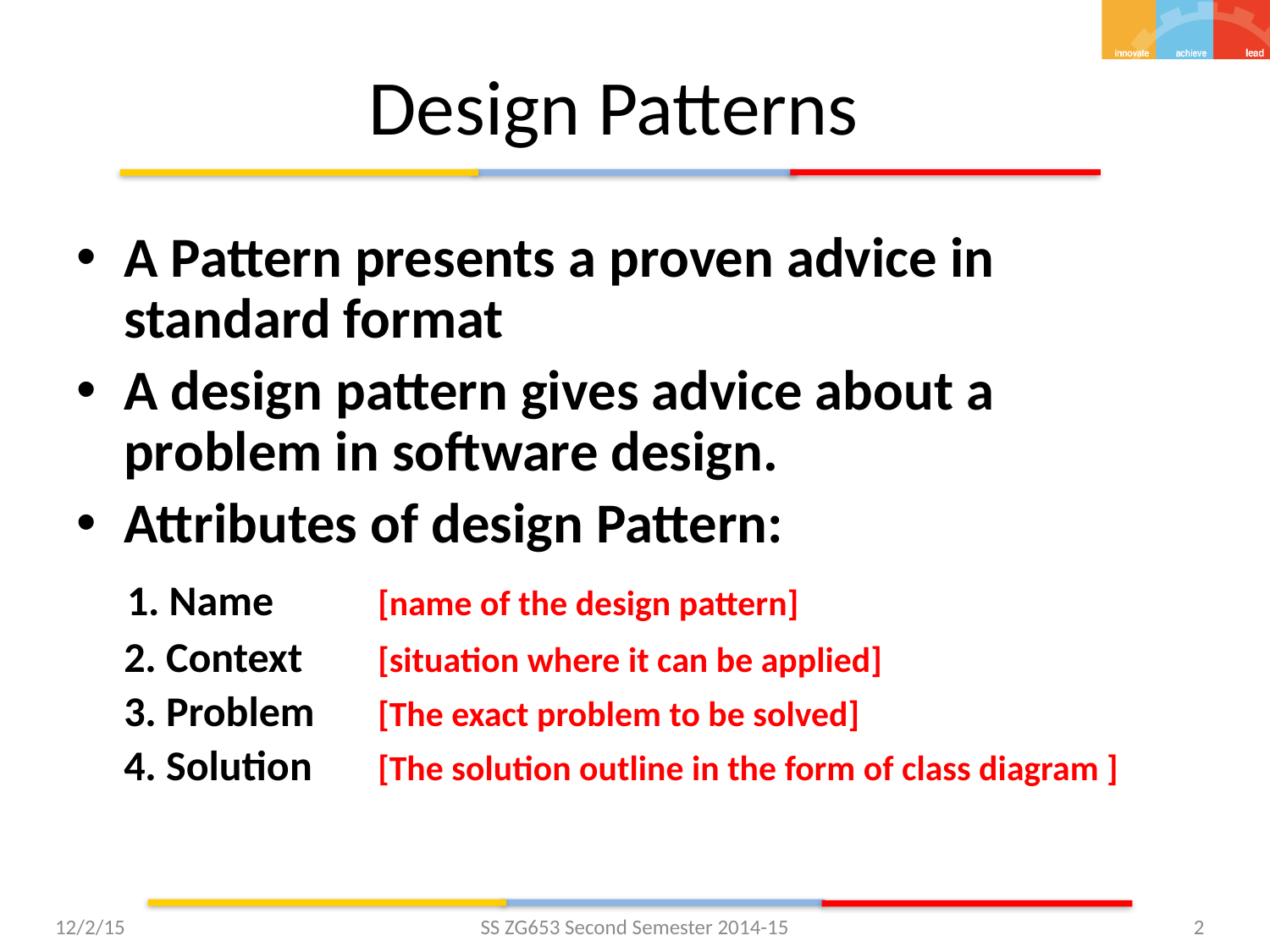

# Design Patterns
A Pattern presents a proven advice in standard format
A design pattern gives advice about a problem in software design.
Attributes of design Pattern:
    1. Name 	[name of the design pattern]
     2. Context 	[situation where it can be applied]
     3. Problem	[The exact problem to be solved]
     4. Solution	[The solution outline in the form of class diagram ]

12/2/15
SS ZG653 Second Semester 2014-15
2